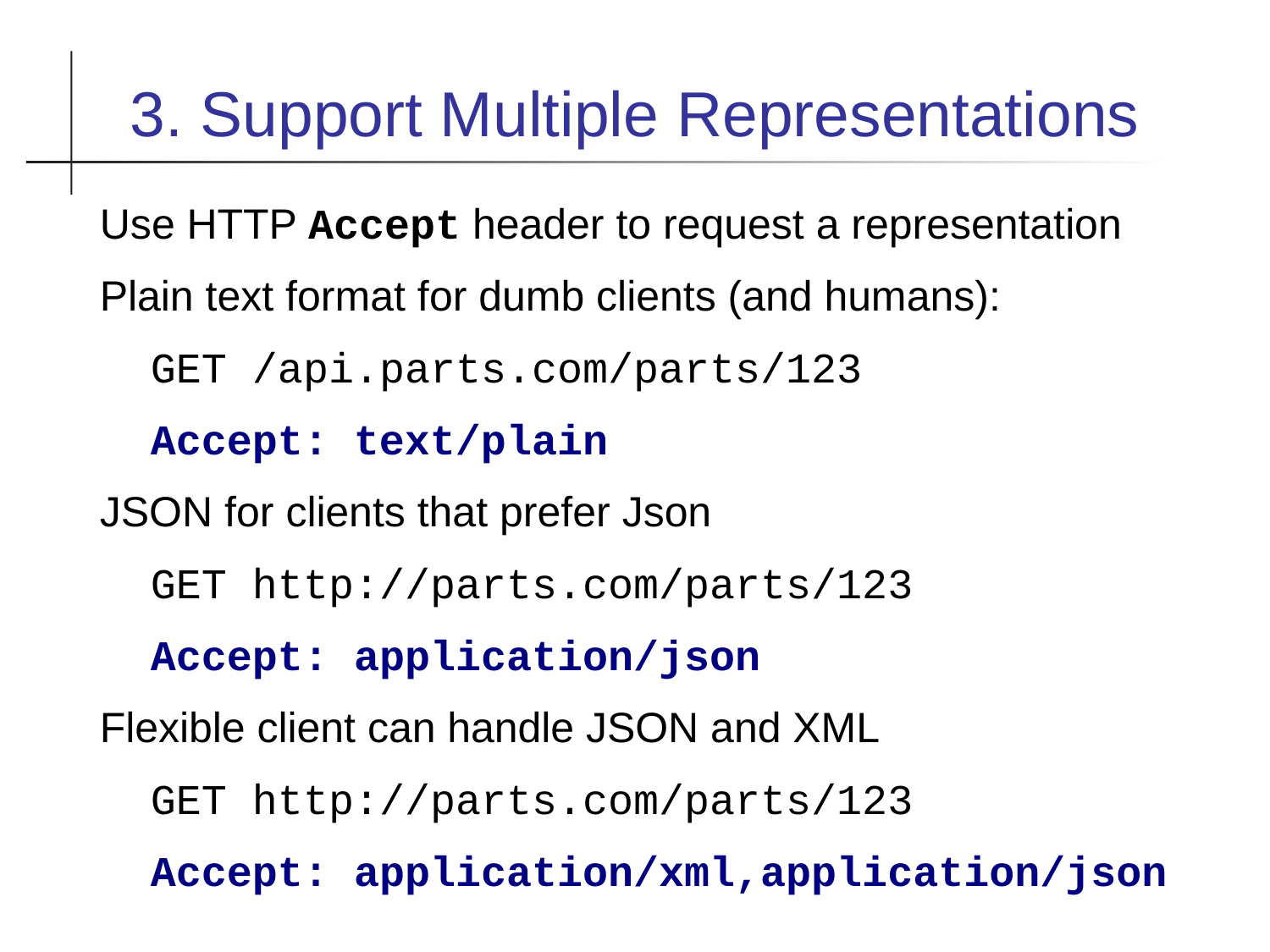

3. Support Multiple Representations
Use HTTP Accept header to request a representation
Plain text format for dumb clients (and humans):
  GET /api.parts.com/parts/123
  Accept: text/plain
JSON for clients that prefer Json
  GET http://parts.com/parts/123
  Accept: application/json
Flexible client can handle JSON and XML
  GET http://parts.com/parts/123
  Accept: application/xml,application/json